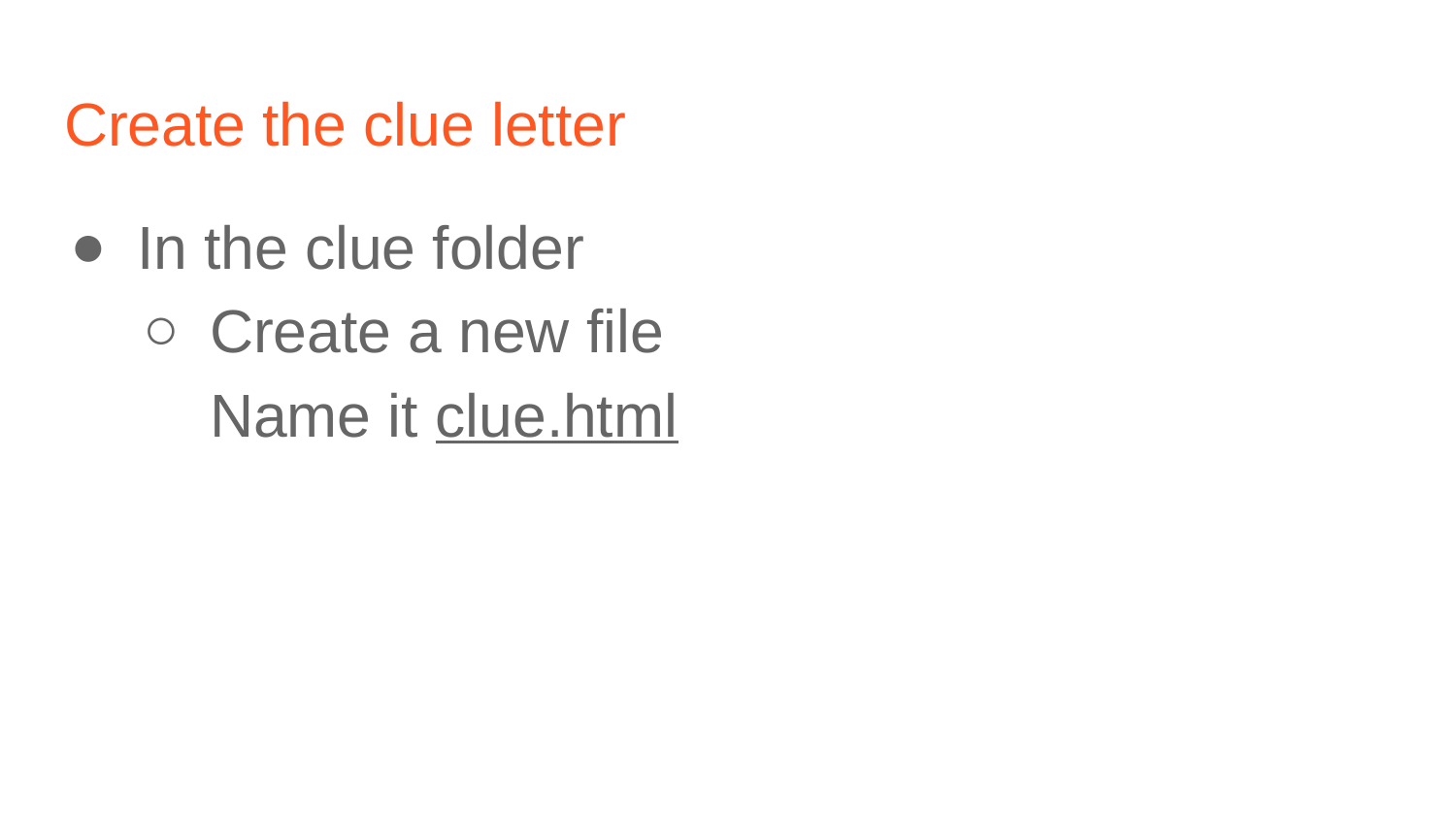

# Create the clue letter
In the clue folder
Create a new file
Name it clue.html